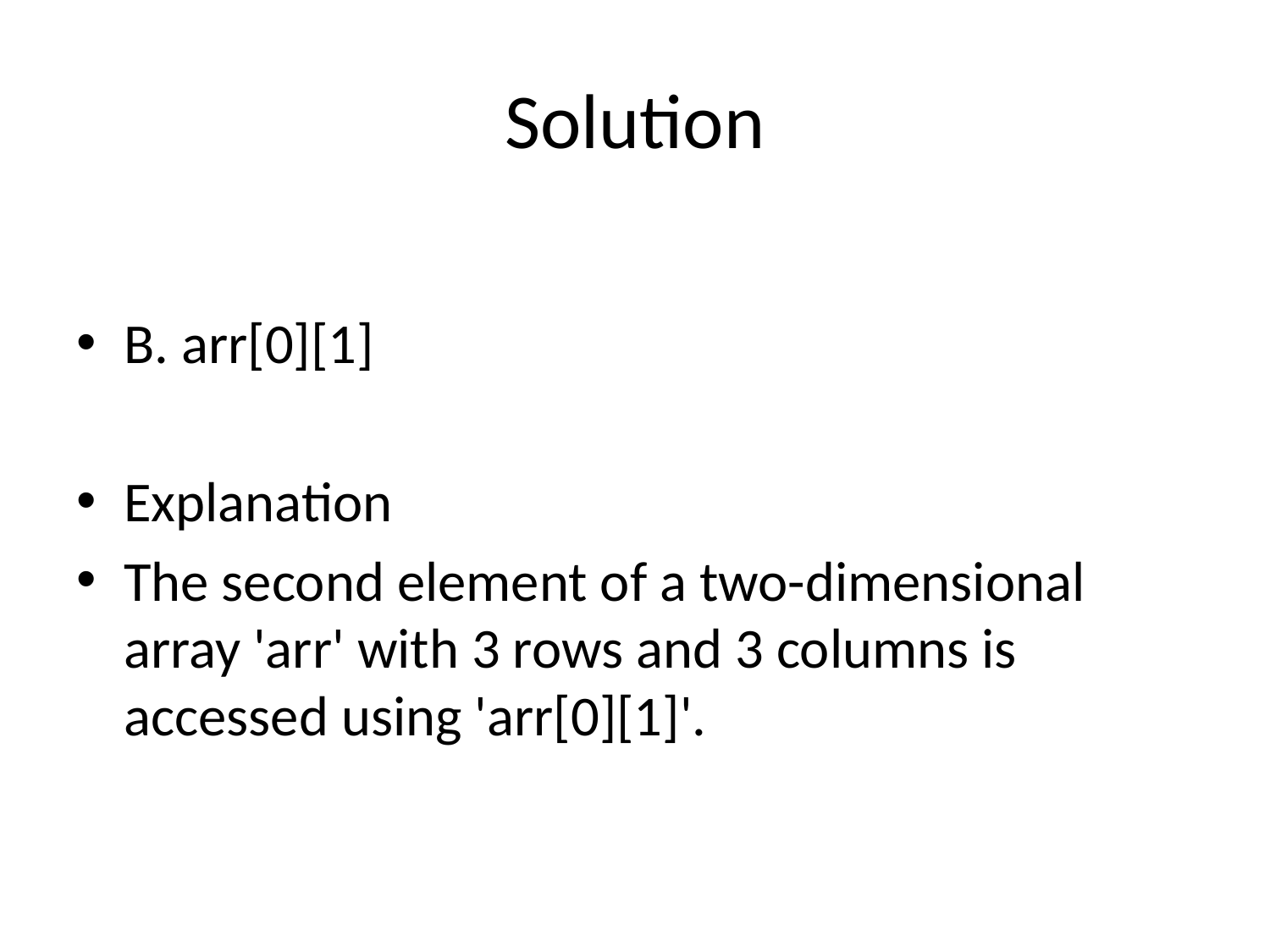

# Solution

B. arr[0][1]

Explanation
The second element of a two-dimensional array 'arr' with 3 rows and 3 columns is accessed using 'arr[0][1]'.